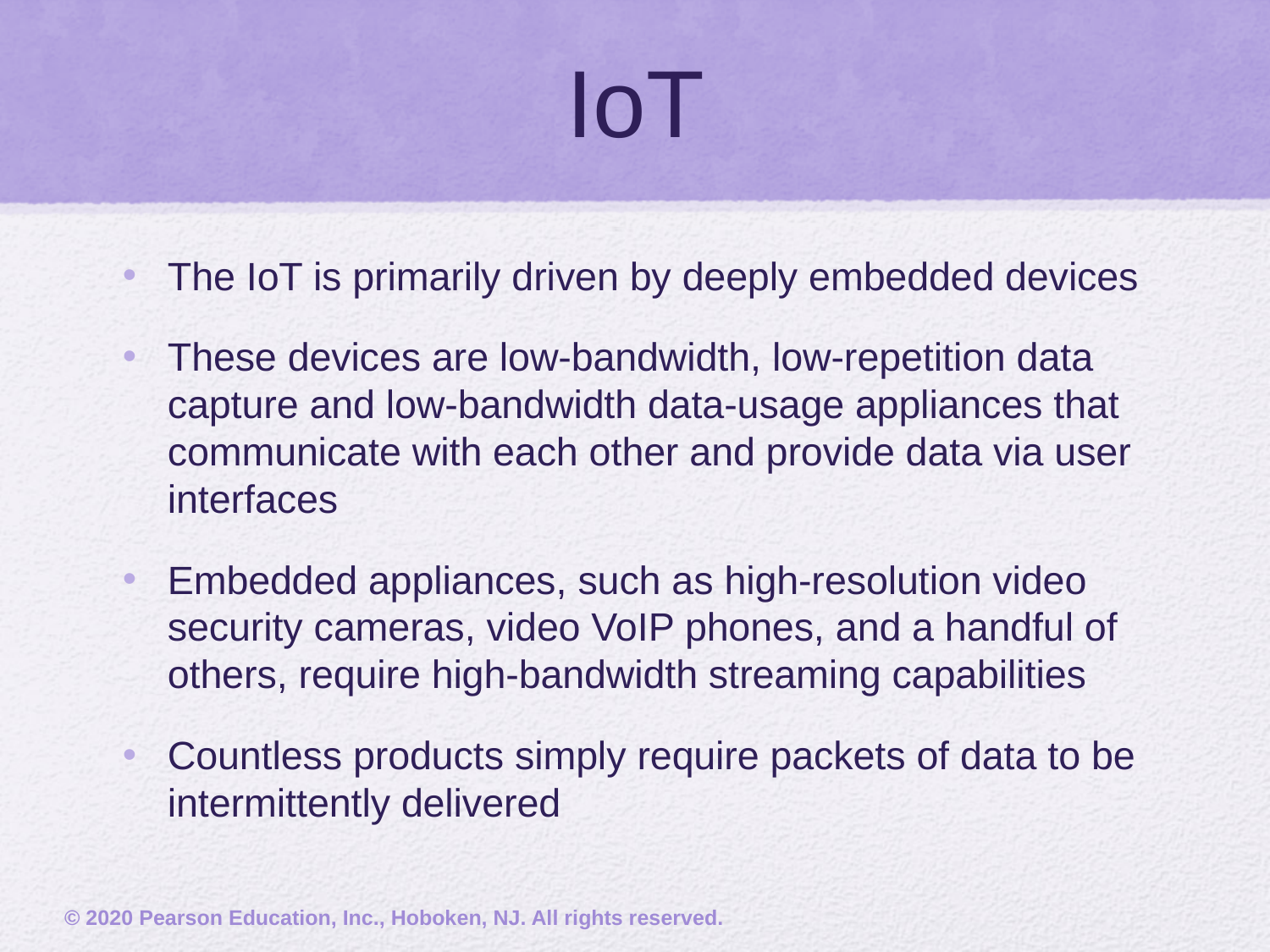

# IoT
The IoT is primarily driven by deeply embedded devices
These devices are low-bandwidth, low-repetition data capture and low-bandwidth data-usage appliances that communicate with each other and provide data via user interfaces
Embedded appliances, such as high-resolution video security cameras, video VoIP phones, and a handful of others, require high-bandwidth streaming capabilities
Countless products simply require packets of data to be intermittently delivered

© 2020 Pearson Education, Inc., Hoboken, NJ. All rights reserved.